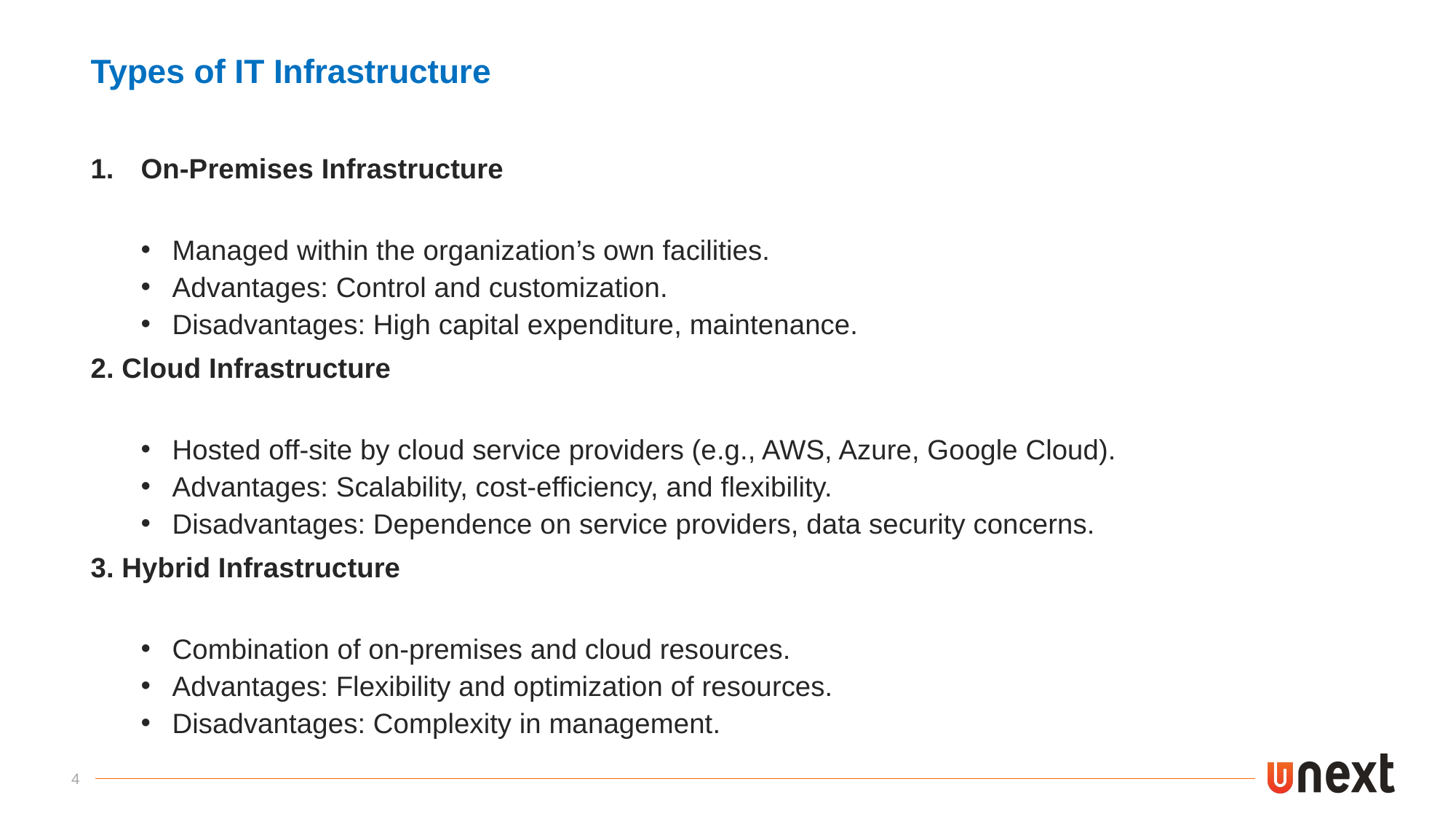

Types of IT Infrastructure

On-Premises Infrastructure

Managed within the organization’s own facilities.
Advantages: Control and customization.
Disadvantages: High capital expenditure, maintenance.
2. Cloud Infrastructure

Hosted off-site by cloud service providers (e.g., AWS, Azure, Google Cloud).
Advantages: Scalability, cost-efficiency, and flexibility.
Disadvantages: Dependence on service providers, data security concerns.
3. Hybrid Infrastructure

Combination of on-premises and cloud resources.
Advantages: Flexibility and optimization of resources.
Disadvantages: Complexity in management.

4